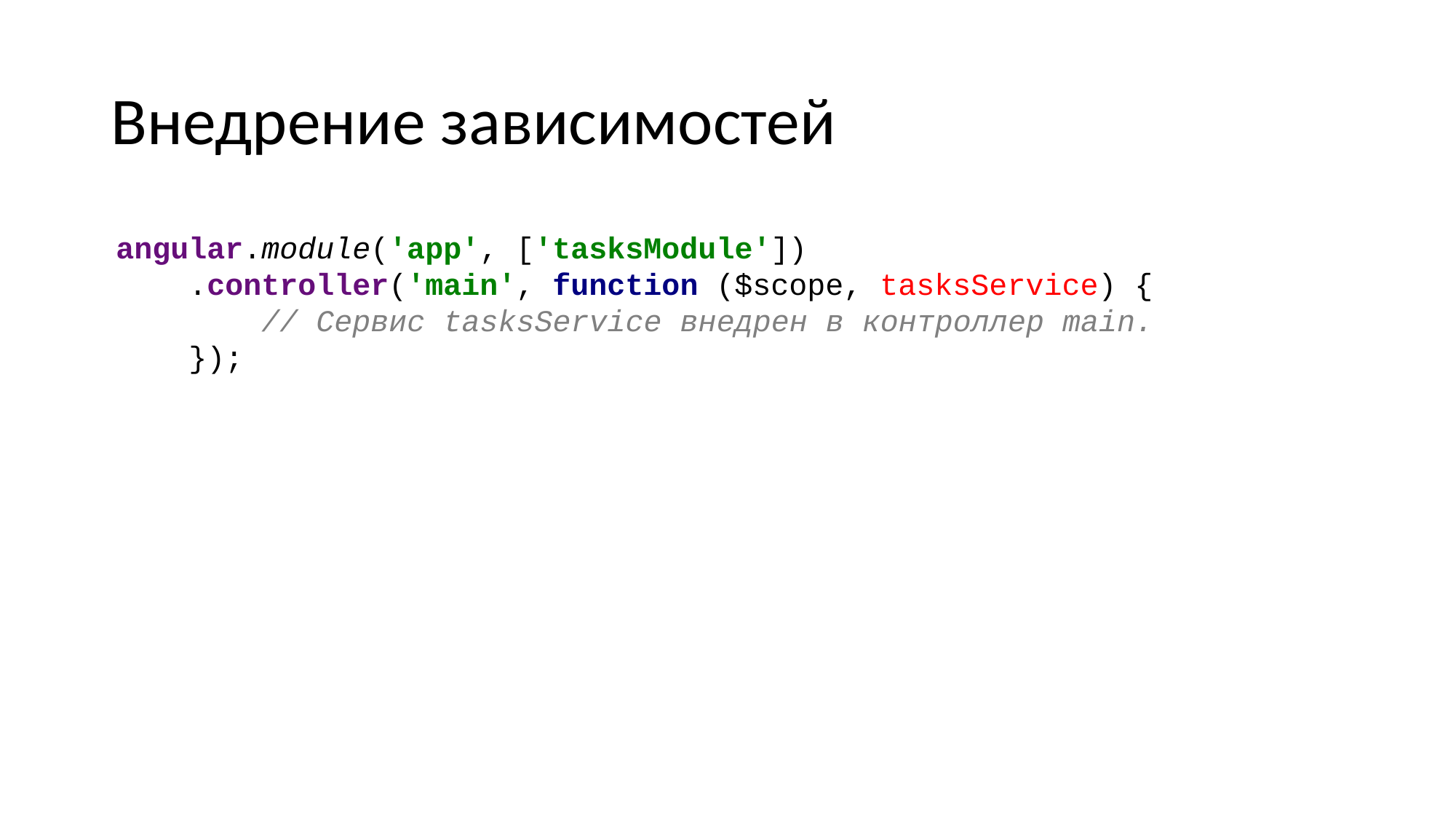

# Внедрение зависимостей

angular.module('app', ['tasksModule'])
    .controller('main', function ($scope, tasksService) {
        // Сервис tasksService внедрен в контроллер main.
    });